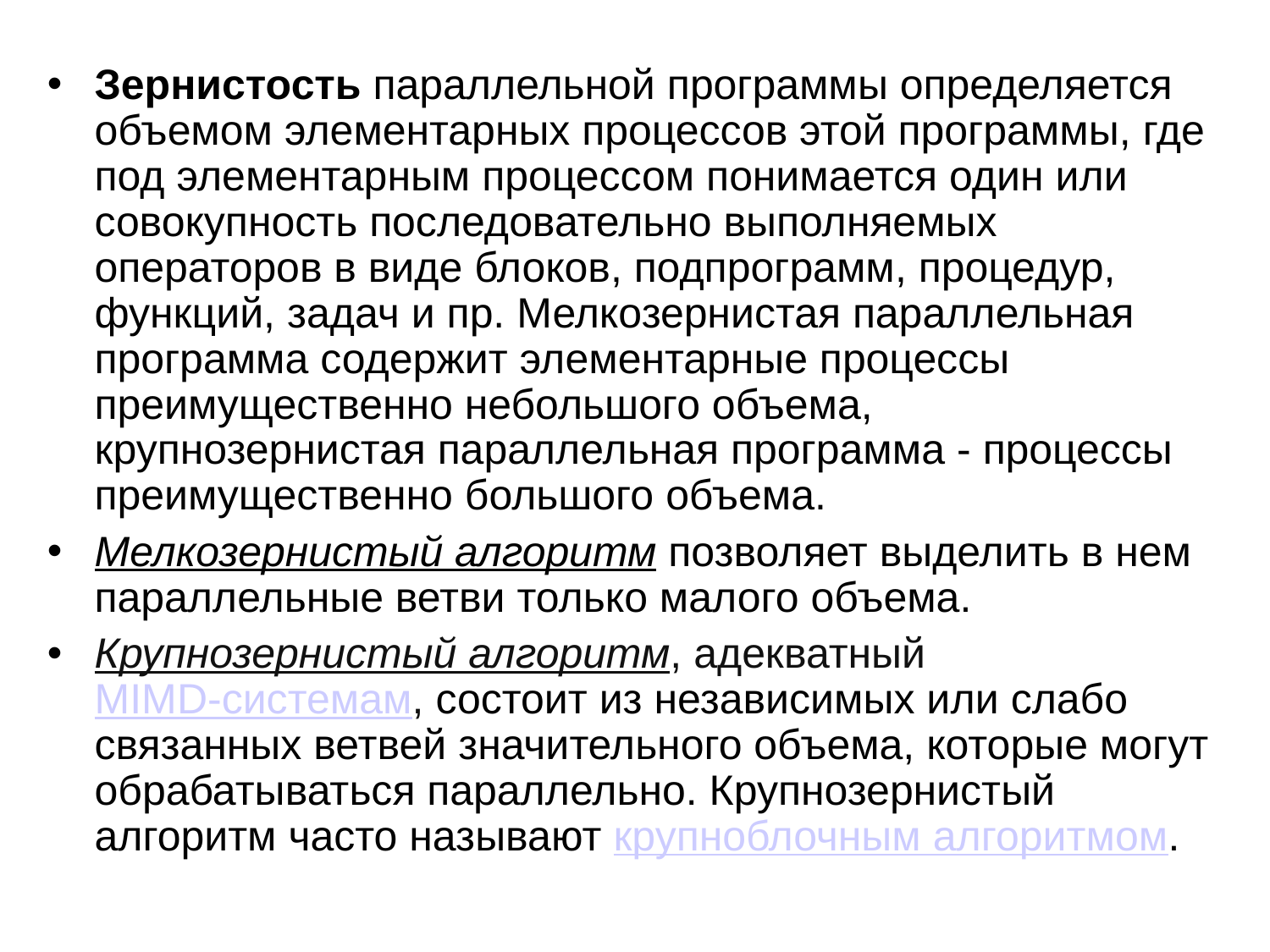

Зернистость параллельной программы определяется объемом элементарных процессов этой программы, где под элементарным процессом понимается один или совокупность последовательно выполняемых операторов в виде блоков, подпрограмм, процедур, функций, задач и пр. Мелкозернистая параллельная программа содержит элементарные процессы преимущественно небольшого объема, крупнозернистая параллельная программа - процессы преимущественно большого объема.
Мелкозернистый алгоритм позволяет выделить в нем параллельные ветви только малого объема.
Крупнозернистый алгоритм, адекватный MIMD-системам, состоит из независимых или слабо связанных ветвей значительного объема, которые могут обрабатываться параллельно. Крупнозернистый алгоритм часто называют крупноблочным алгоритмом.